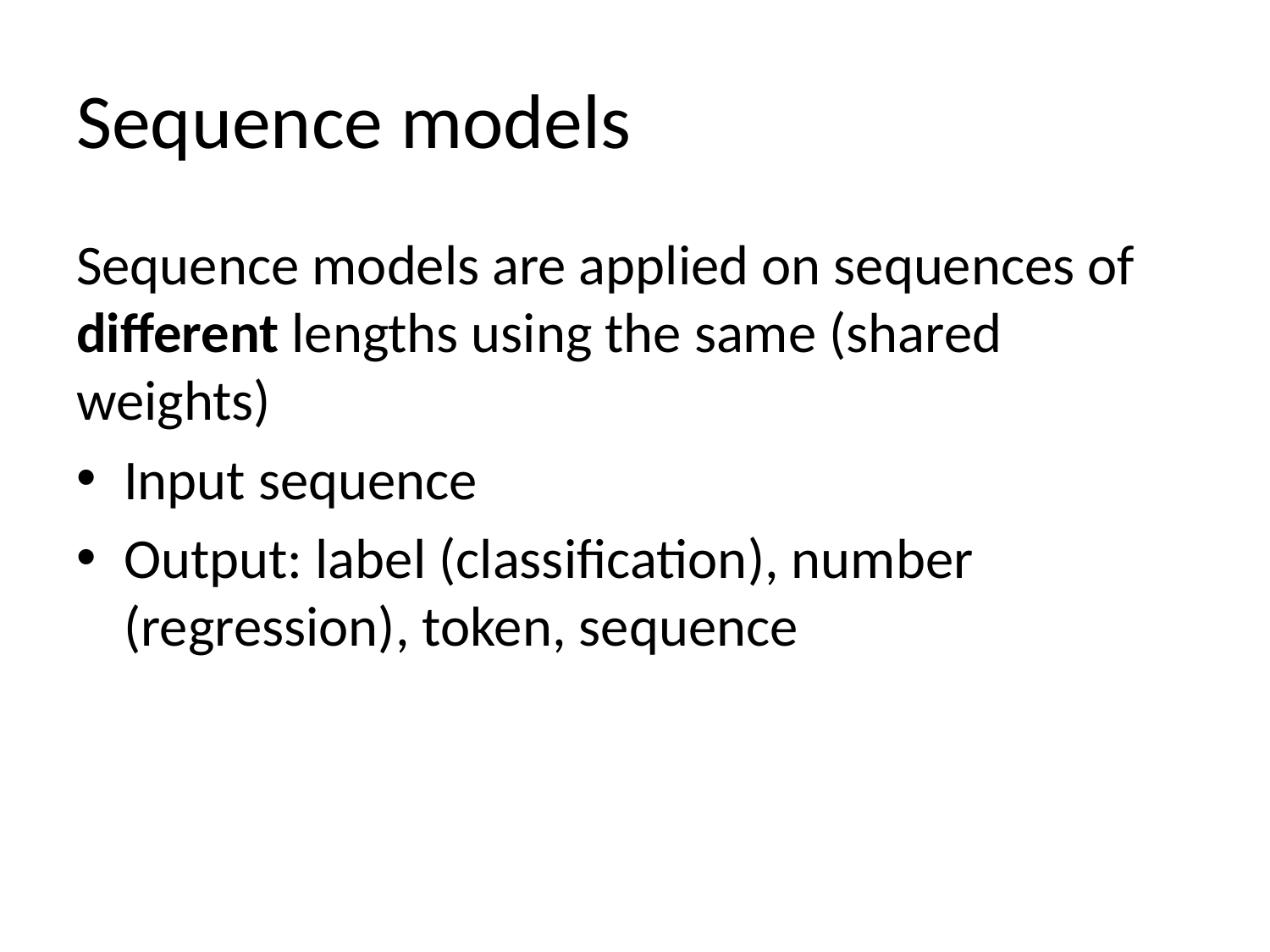

# Sequence models
Sequence models are applied on sequences of different lengths using the same (shared weights)
Input sequence
Output: label (classification), number (regression), token, sequence